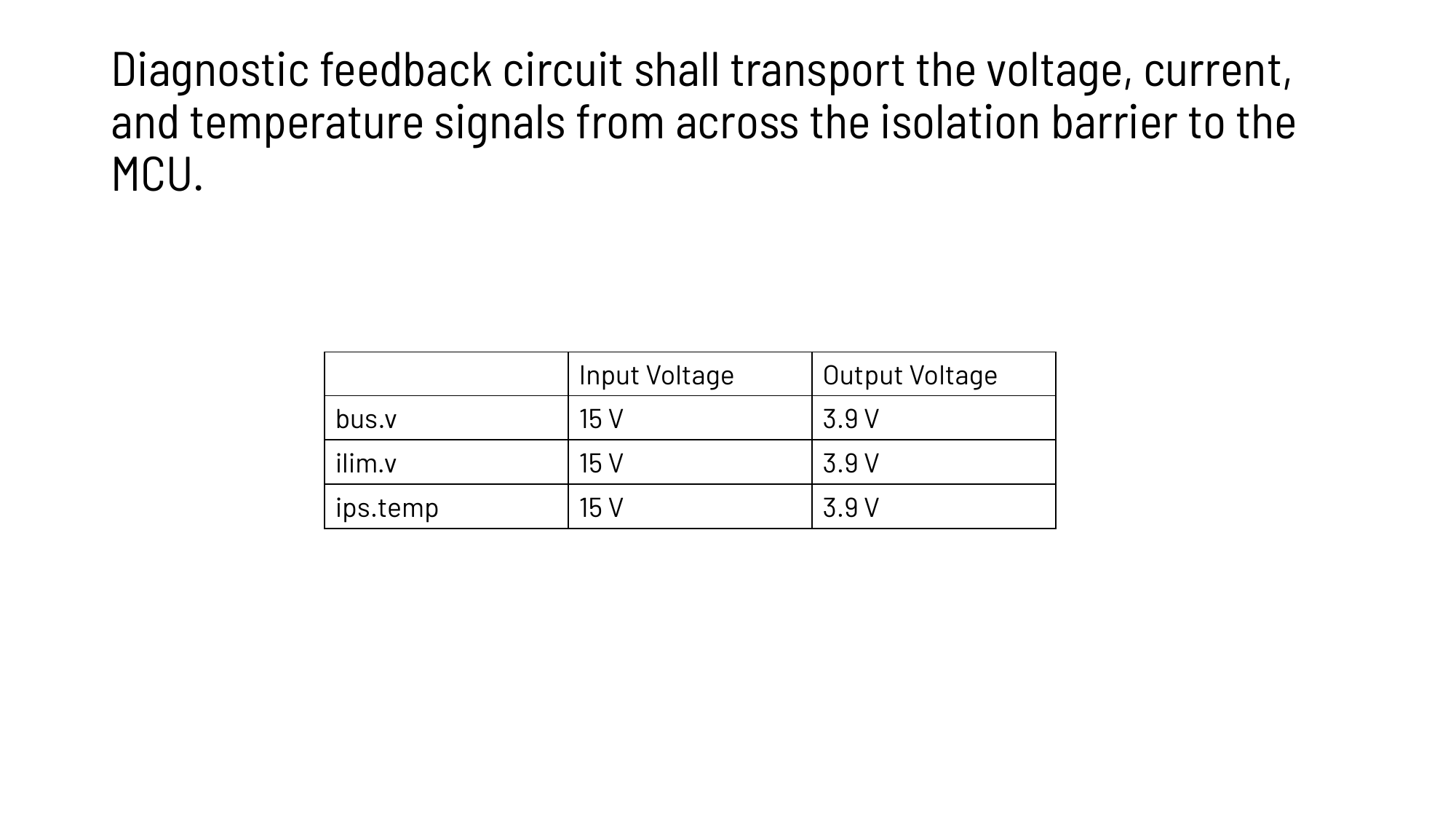

# Diagnostic feedback circuit shall transport the voltage, current, and temperature signals from across the isolation barrier to the MCU.

|  | Input Voltage | Output Voltage |
| --- | --- | --- |
| bus.v | 15 V | 3.9 V |
| ilim.v | 15 V | 3.9 V |
| ips.temp | 15 V | 3.9 V |